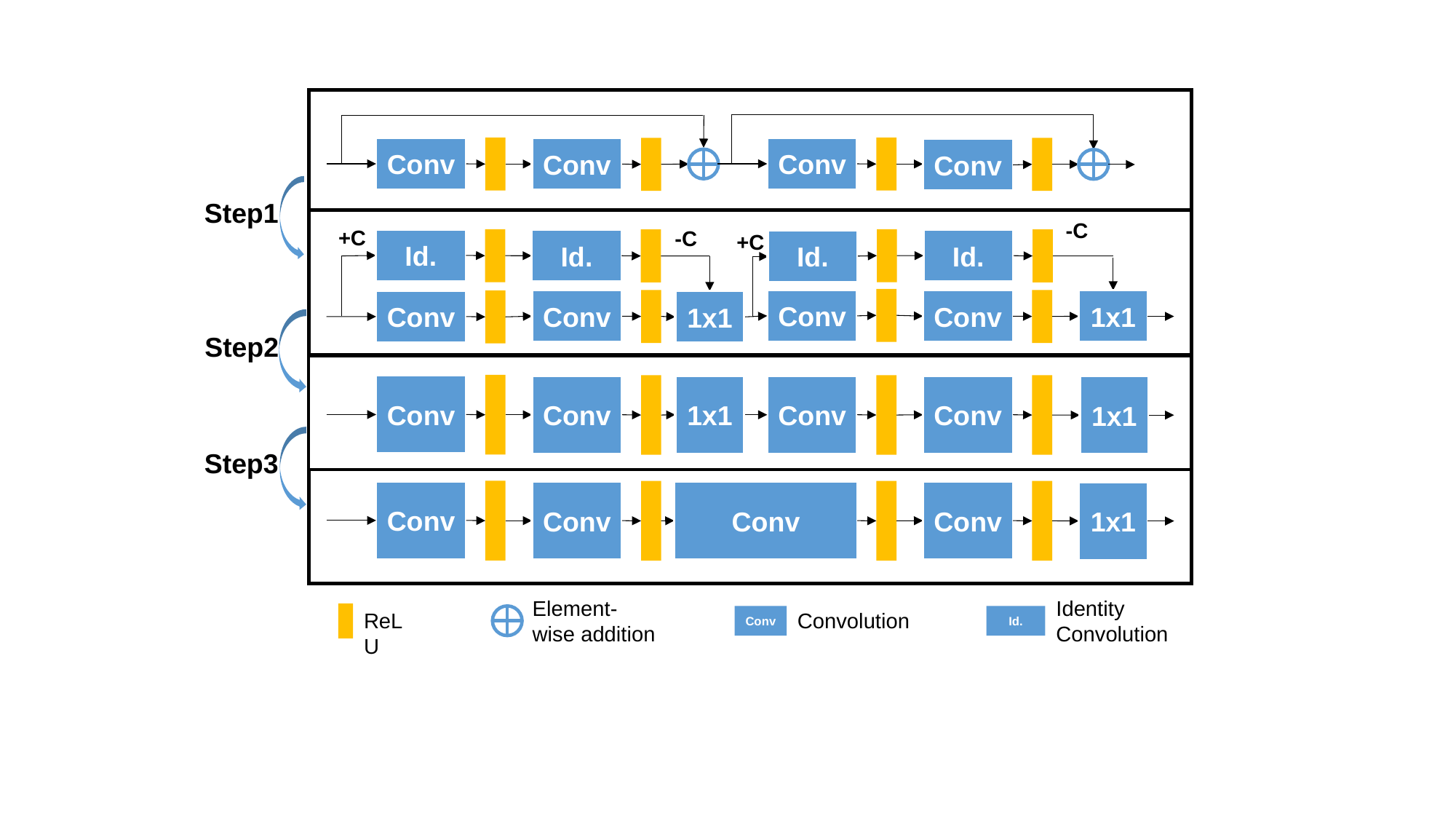

Conv

Conv

Conv

Conv

Step1

-C
+C
-C
+C

Id.

Id.
Id.
Id.

Conv

Conv
Conv
1x1

Conv
1x1

Step2

Conv
Conv
1x1
Conv
Conv
1x1

Step3

Conv
Conv
Conv
Conv
1x1
Element-wise addition

Identity Convolution
Id.
Convolution
Conv
ReLU